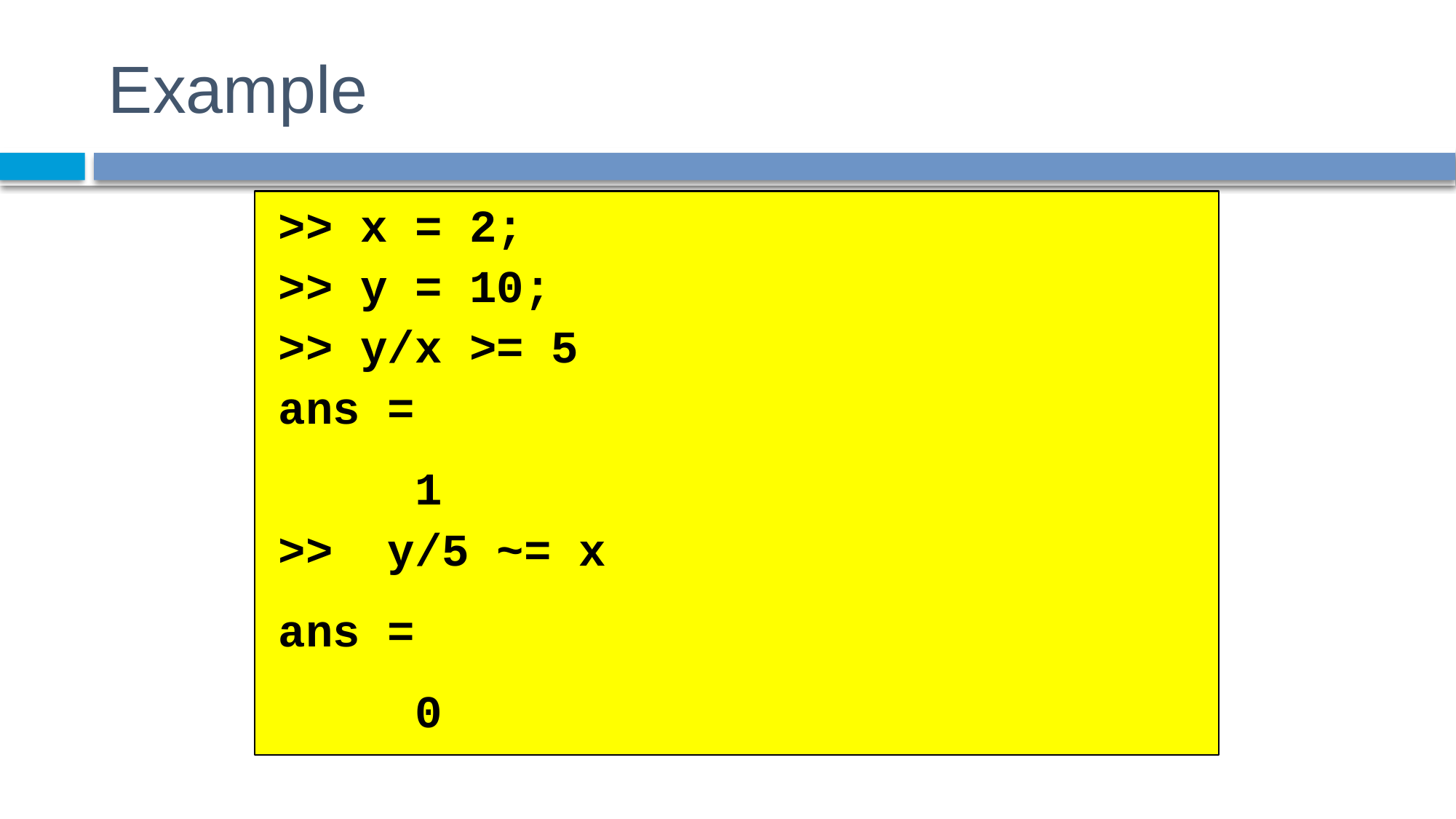

# Example
>> x = 2;
>> y = 10;
>> y/x >= 5
ans =

     1
>>  y/5 ~= x

ans =

     0